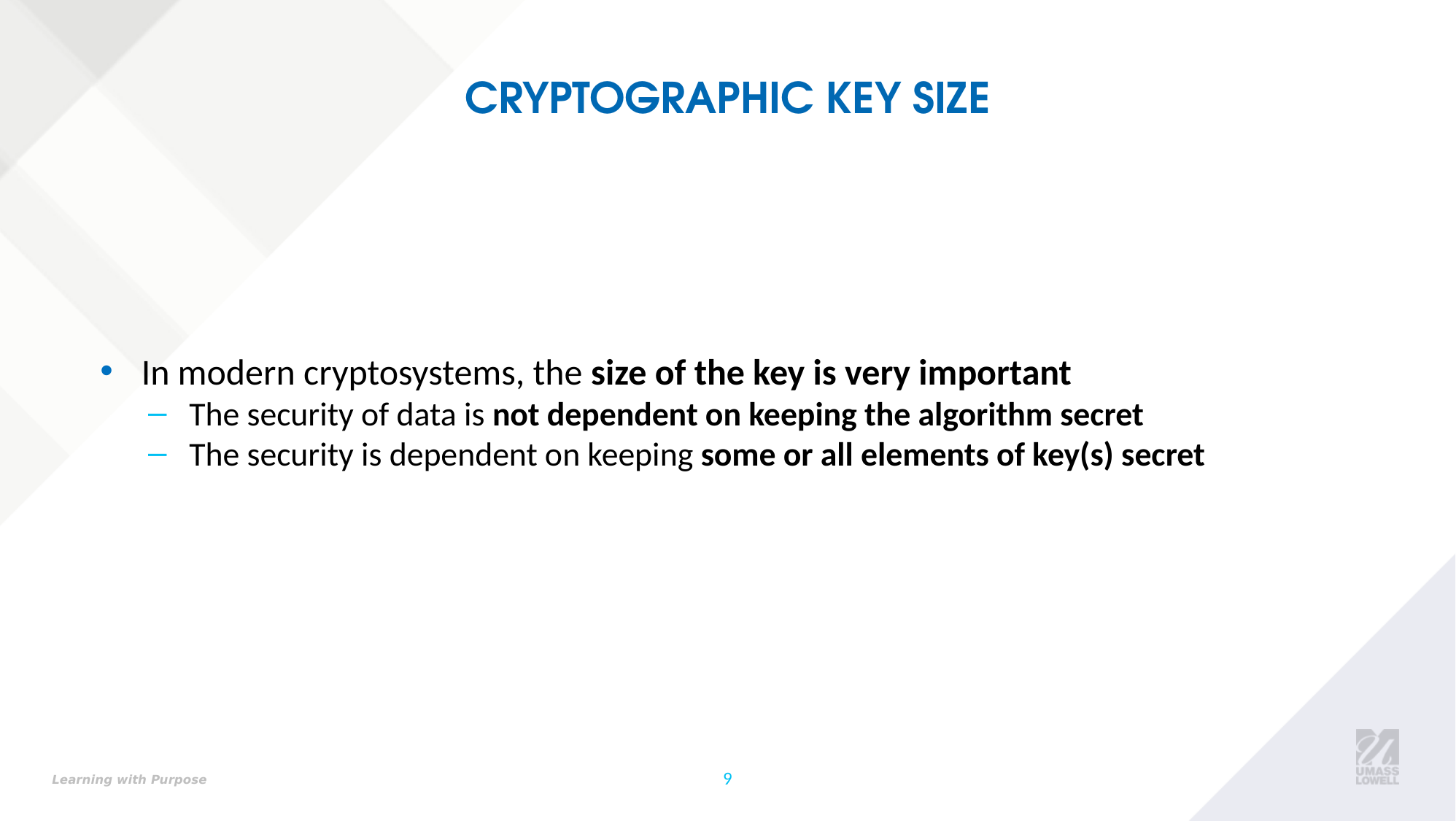

# CRYPTOGRAPHIC KEY SIZE
In modern cryptosystems, the size of the key is very important
The security of data is not dependent on keeping the algorithm secret
The security is dependent on keeping some or all elements of key(s) secret
9